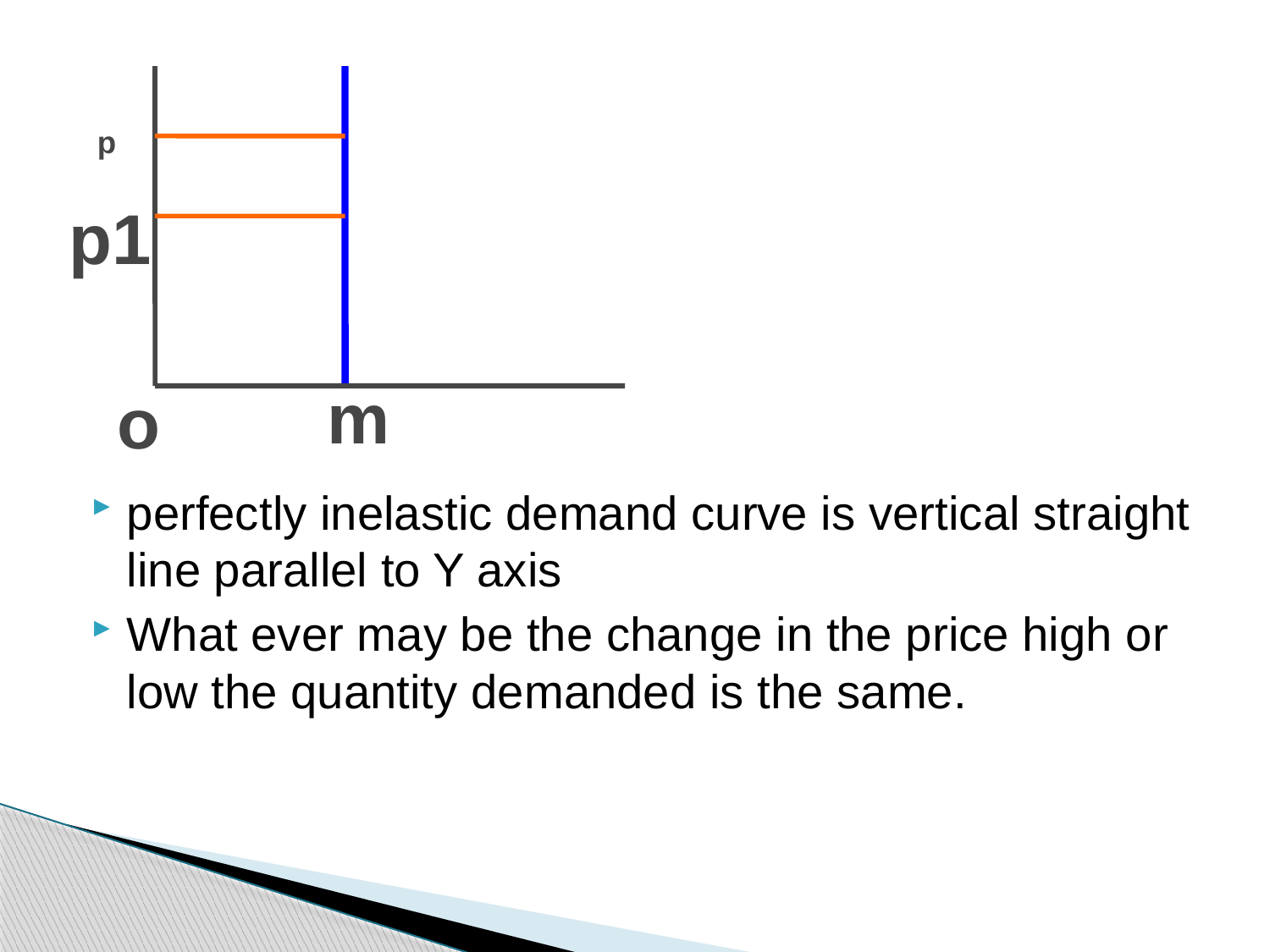

# p

p1

m
o
perfectly inelastic demand curve is vertical straight line parallel to Y axis
What ever may be the change in the price high or low the quantity demanded is the same.